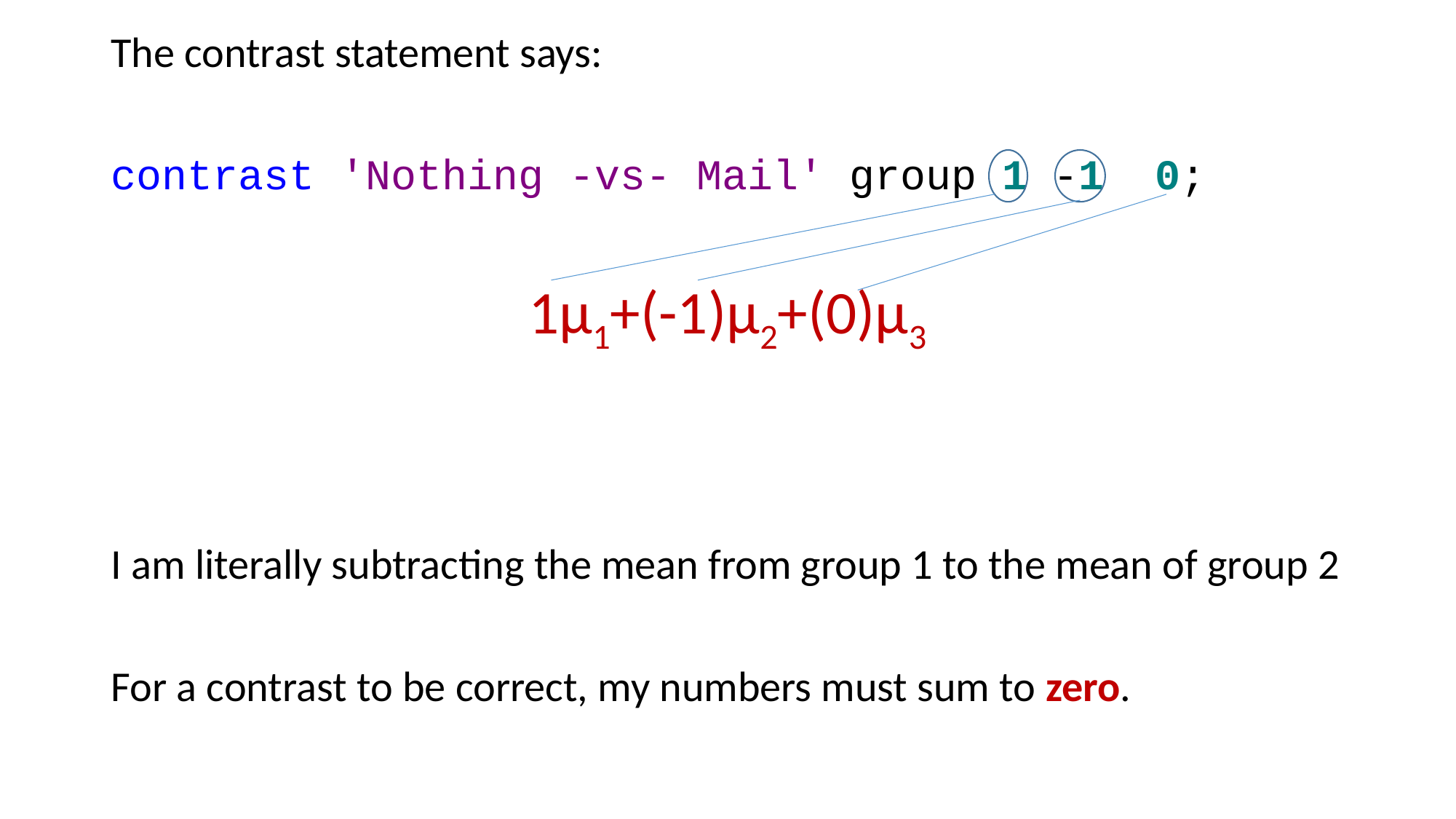

The contrast statement says:

contrast 'Nothing -vs- Mail' group 1 -1  0;

1µ1+(-1)µ2+(0)µ3

I am literally subtracting the mean from group 1 to the mean of group 2

For a contrast to be correct, my numbers must sum to zero.